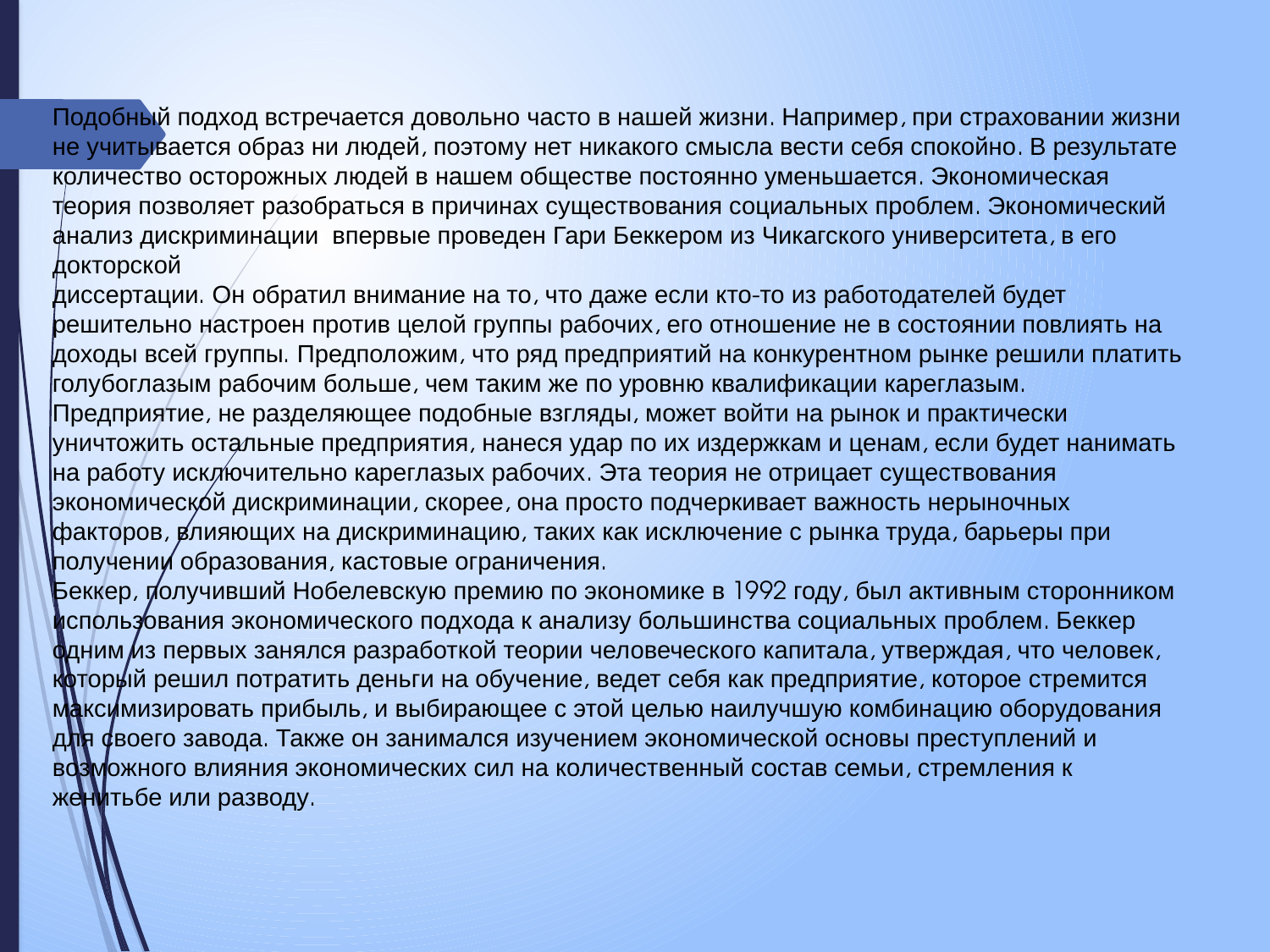

Подобный подход встречается довольно часто в нашей жизни. Например, при страховании жизни не учитывается образ ни людей, поэтому нет никакого смысла вести себя спокойно. В результате количество осторожных людей в нашем обществе постоянно уменьшается. Экономическая теория позволяет разобраться в причинах существования социальных проблем. Экономический анализ дискриминации  впервые проведен Гари Беккером из Чикагского университета, в его докторской
диссертации. Он обратил внимание на то, что даже если кто-то из работодателей будет решительно настроен против целой группы рабочих, его отношение не в состоянии повлиять на доходы всей группы. Предположим, что ряд предприятий на конкурентном рынке решили платить голубоглазым рабочим больше, чем таким же по уровню квалификации кареглазым. Предприятие, не разделяющее подобные взгляды, может войти на рынок и практически уничтожить остальные предприятия, нанеся удар по их издержкам и ценам, если будет нанимать на работу исключительно кареглазых рабочих. Эта теория не отрицает существования экономической дискриминации, скорее, она просто подчеркивает важность нерыночных факторов, влияющих на дискриминацию, таких как исключение с рынка труда, барьеры при получении образования, кастовые ограничения.
Беккер, получивший Нобелевскую премию по экономике в 1992 году, был активным сторонником использования экономического подхода к анализу большинства социальных проблем. Беккер одним из первых занялся разработкой теории человеческого капитала, утверждая, что человек, кото­рый решил потратить деньги на обучение, ведет себя как предприятие, которое стремится максимизировать при­быль, и выбирающее с этой целью наилучшую комбинацию оборудования для своего завода. Также он занимался изуче­нием экономической основы преступлений и возможного влияния экономических сил на количественный состав се­мьи, стремления к женитьбе или разводу.